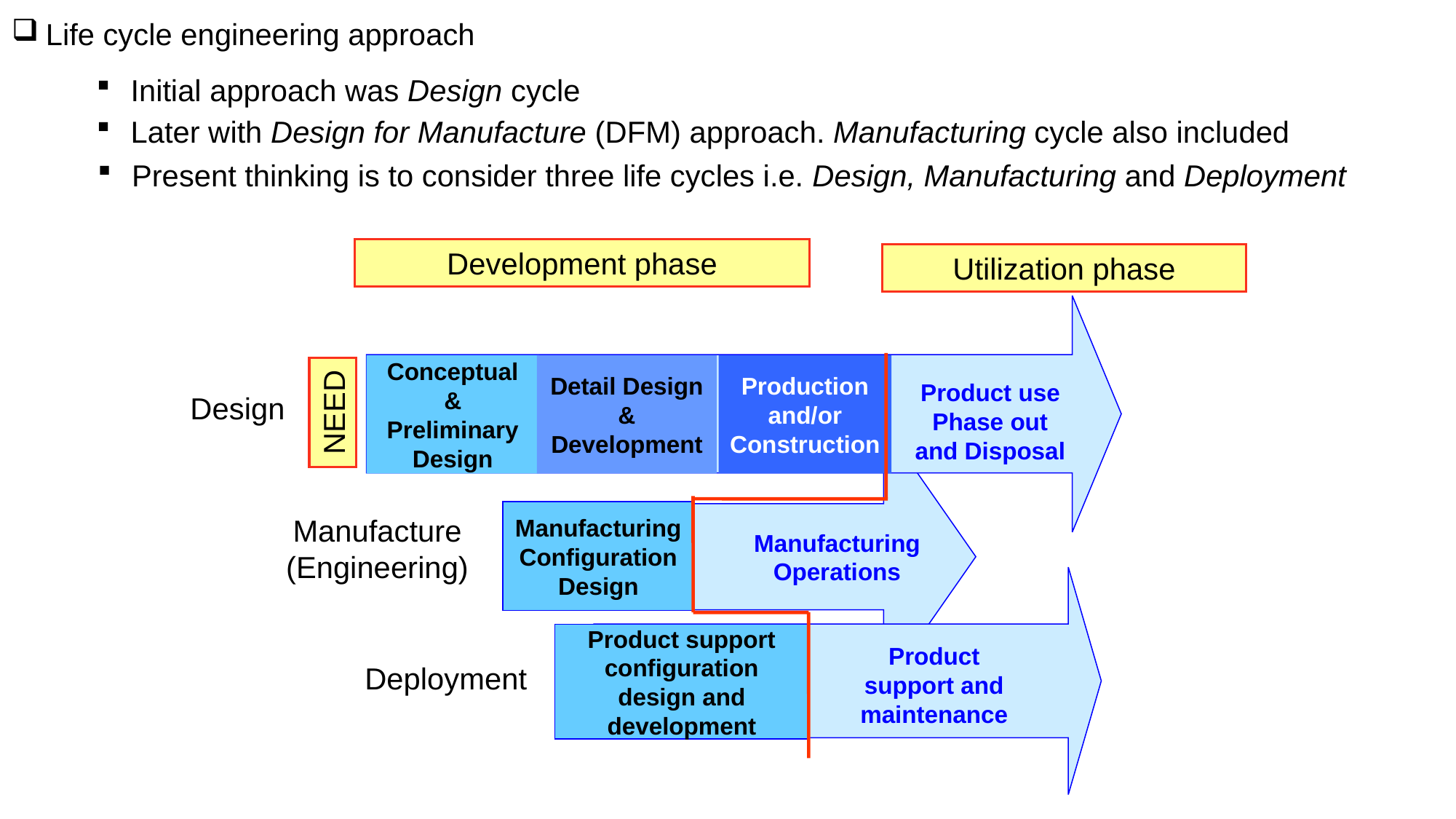

Life cycle engineering approach
Initial approach was Design cycle
Later with Design for Manufacture (DFM) approach. Manufacturing cycle also included
Present thinking is to consider three life cycles i.e. Design, Manufacturing and Deployment
Development phase
Utilization phase

Conceptual & Preliminary Design
Detail Design & Development
Production and/or Construction
Product use Phase out and Disposal
NEED

Design

Manufacturing Configuration Design
Manufacturing Operations
Manufacture
(Engineering)

Product support configuration design and development
Product support and maintenance
Deployment